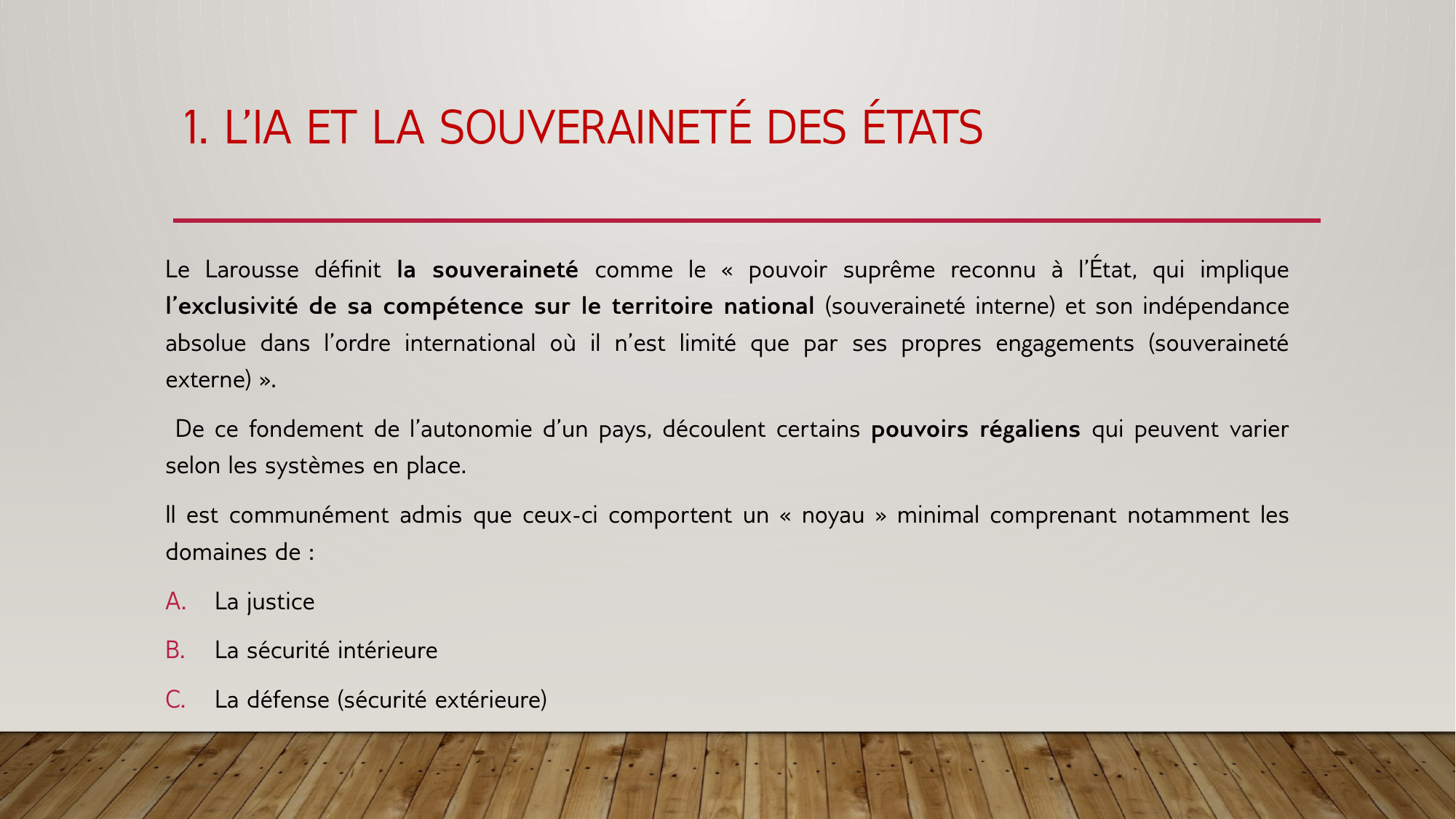

# 1. L’IA et la souveraineté des états
Le Larousse déﬁnit la souveraineté comme le « pouvoir suprême reconnu à l’État, qui implique l’exclusivité de sa compétence sur le territoire national (souveraineté interne) et son indépendance absolue dans l’ordre international où il n’est limité que par ses propres engagements (souveraineté externe) ».
 De ce fondement de l’autonomie d’un pays, découlent certains pouvoirs régaliens qui peuvent varier selon les systèmes en place.
Il est communément admis que ceux-ci comportent un « noyau » minimal comprenant notamment les domaines de :
La justice
La sécurité intérieure
La défense (sécurité extérieure)